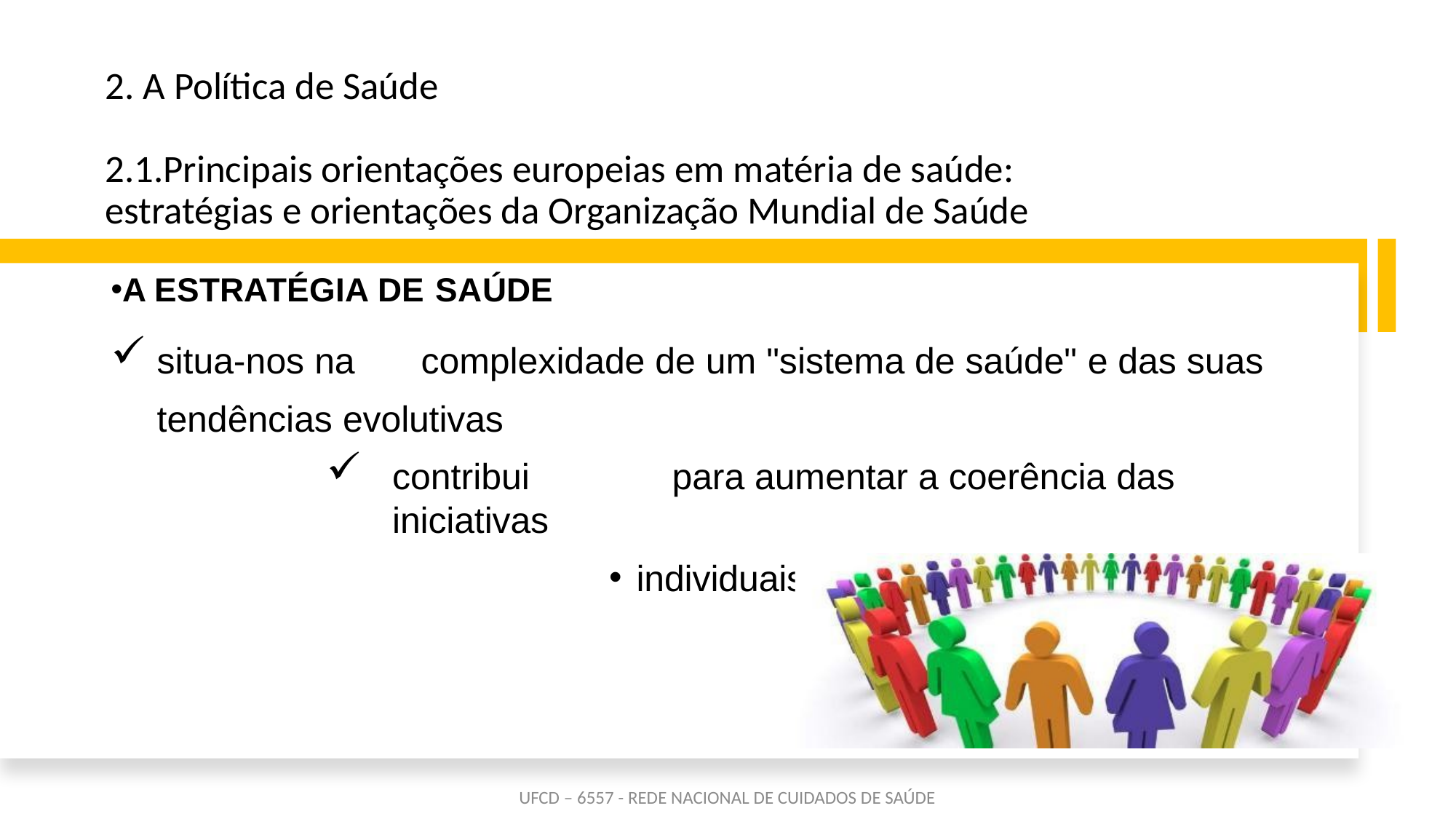

# 2. A Política de Saúde 2.1.Principais orientações europeias em matéria de saúde: estratégias e orientações da Organização Mundial de Saúde

A ESTRATÉGIA DE SAÚDE
situa-nos na	complexidade de um "sistema de saúde" e das suas  tendências evolutivas
contribui	para aumentar a coerência das iniciativas
individuais e coletivas.
e a uma  disposição continuamente reforçada de diálogo e de participação.

UFCD – 6557 - REDE NACIONAL DE CUIDADOS DE SAÚDE